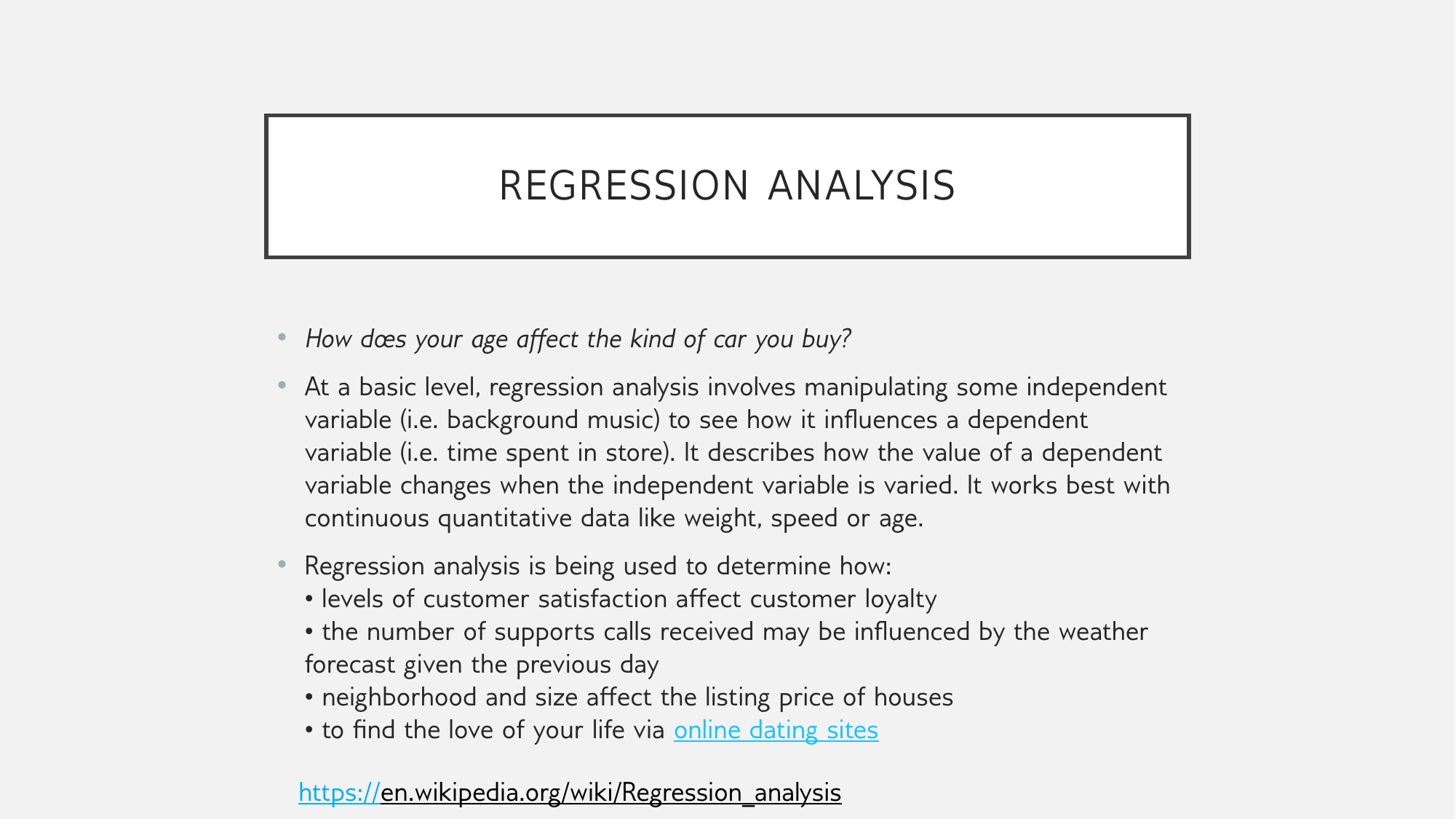

# Regression analysis
How does your age affect the kind of car you buy?
At a basic level, regression analysis involves manipulating some independent variable (i.e. background music) to see how it influences a dependent variable (i.e. time spent in store). It describes how the value of a dependent variable changes when the independent variable is varied. It works best with continuous quantitative data like weight, speed or age.
Regression analysis is being used to determine how:
• levels of customer satisfaction affect customer loyalty
• the number of supports calls received may be influenced by the weather forecast given the previous day
• neighborhood and size affect the listing price of houses
• to find the love of your life via online dating sites
https://en.wikipedia.org/wiki/Regression_analysis